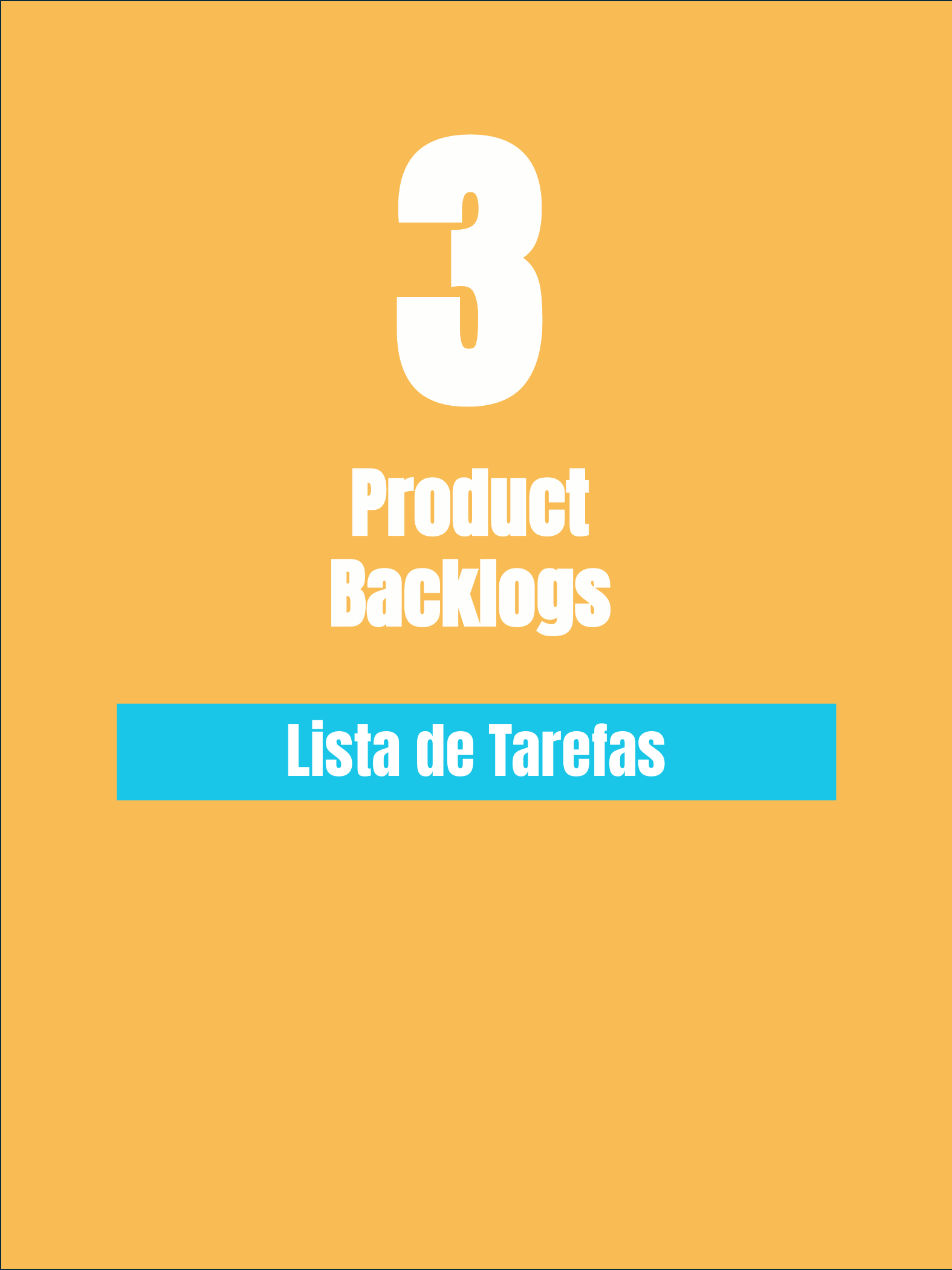

#
3
Product Backlogs

Lista de Tarefas